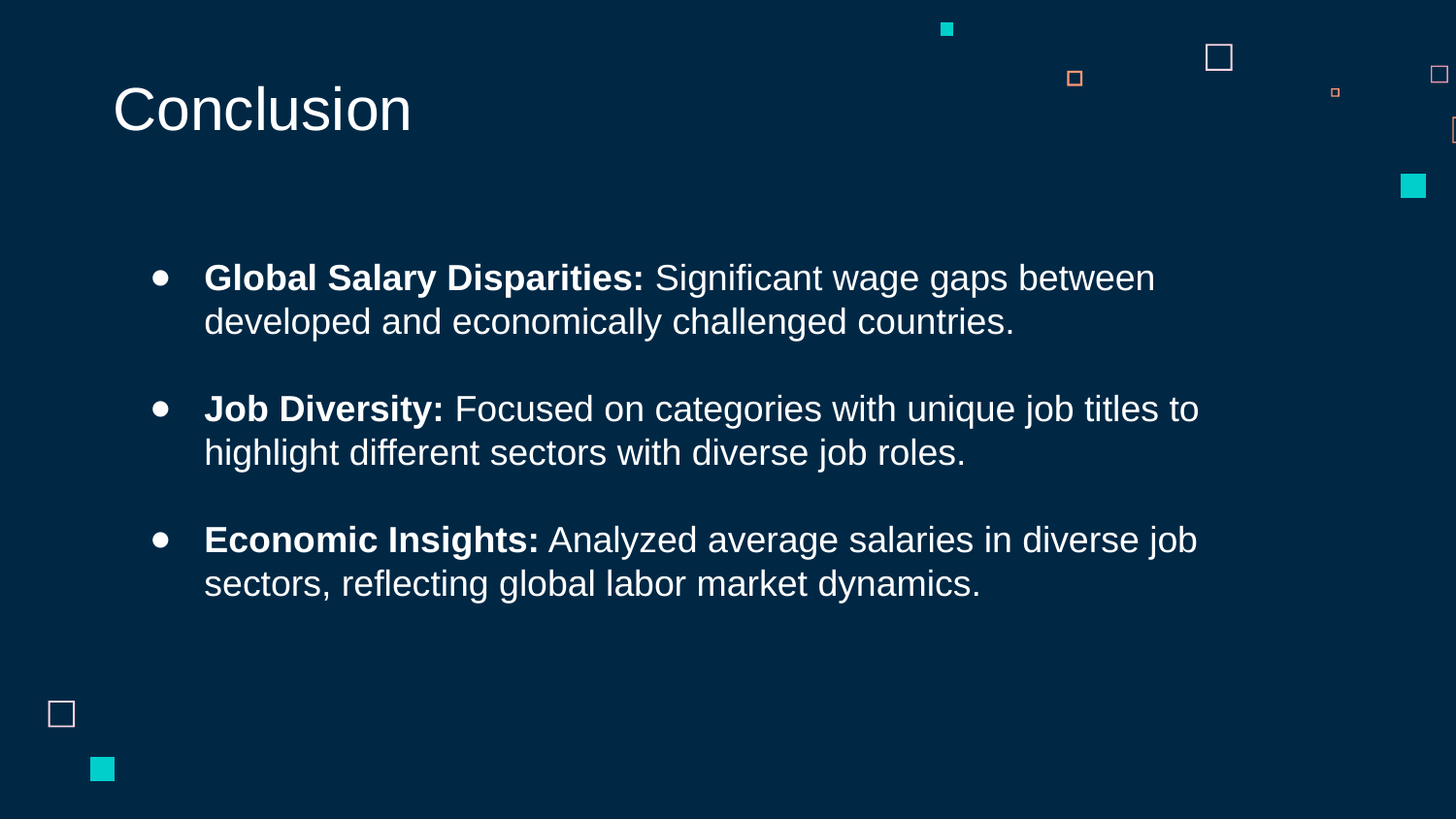

# Conclusion
Global Salary Disparities: Significant wage gaps between developed and economically challenged countries.

Job Diversity: Focused on categories with unique job titles to highlight different sectors with diverse job roles.

Economic Insights: Analyzed average salaries in diverse job sectors, reflecting global labor market dynamics.